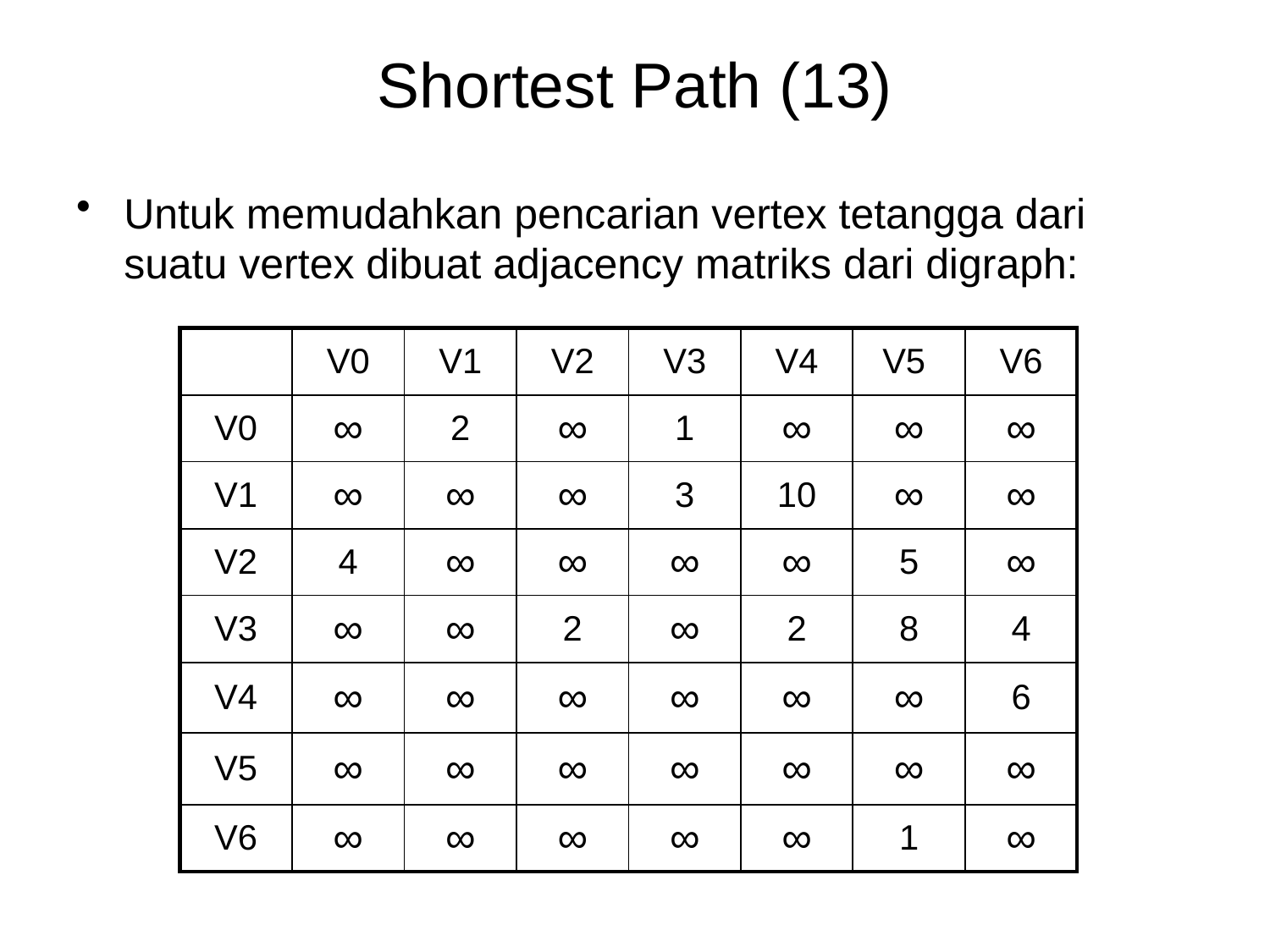

# Shortest Path (13)
Untuk memudahkan pencarian vertex tetangga dari suatu vertex dibuat adjacency matriks dari digraph:

|  | V0 | V1 | V2 | V3 | V4 | V5 | V6 |
| --- | --- | --- | --- | --- | --- | --- | --- |
| V0 | ∞ | 2 | ∞ | 1 | ∞ | ∞ | ∞ |
| V1 | ∞ | ∞ | ∞ | 3 | 10 | ∞ | ∞ |
| V2 | 4 | ∞ | ∞ | ∞ | ∞ | 5 | ∞ |
| V3 | ∞ | ∞ | 2 | ∞ | 2 | 8 | 4 |
| V4 | ∞ | ∞ | ∞ | ∞ | ∞ | ∞ | 6 |
| V5 | ∞ | ∞ | ∞ | ∞ | ∞ | ∞ | ∞ |
| V6 | ∞ | ∞ | ∞ | ∞ | ∞ | 1 | ∞ |